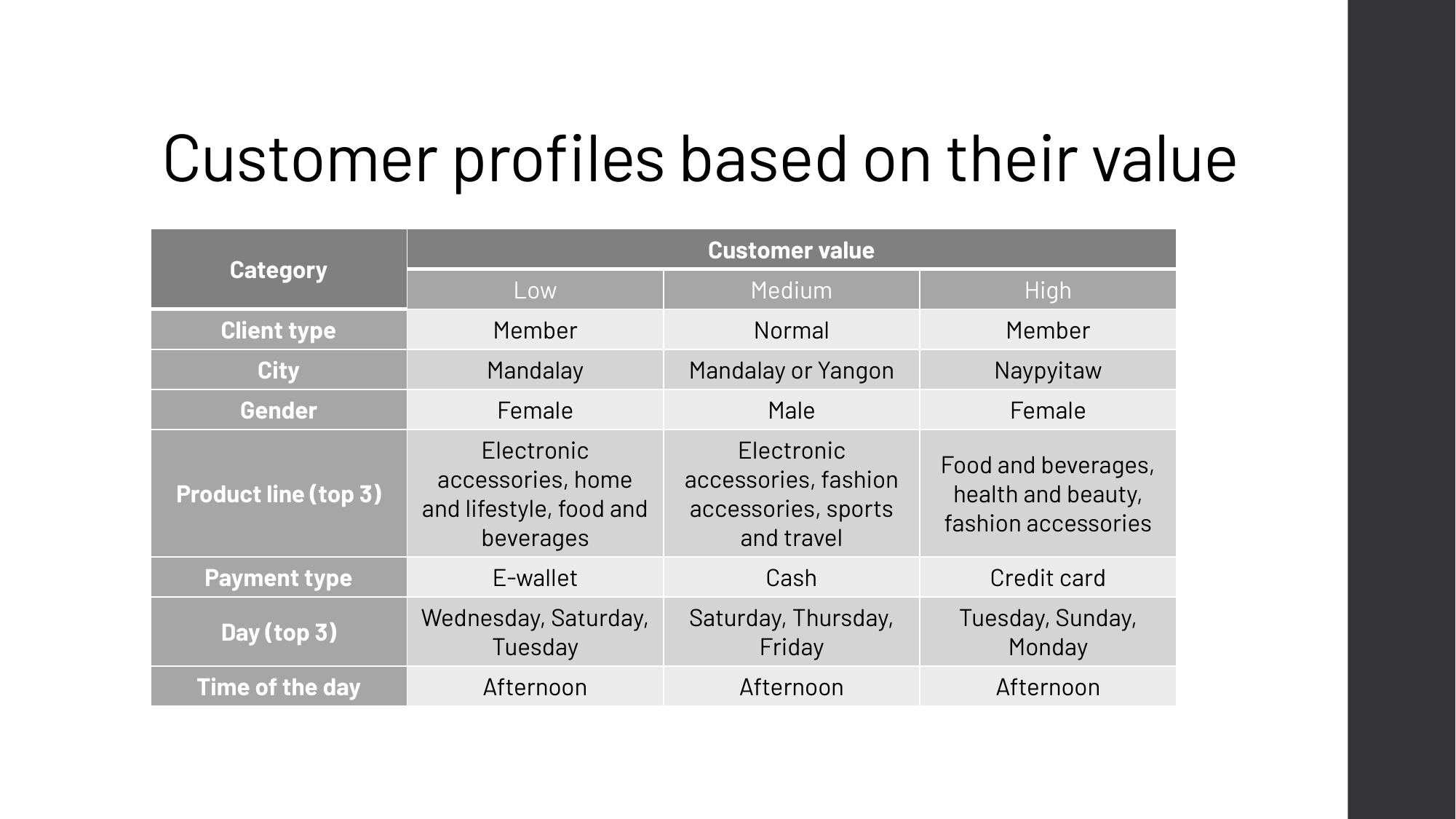

# Customer profiles based on their value
| Category | Customer value |  |  |
| --- | --- | --- | --- |
|  | Low | Medium | High |
| Client type | Member | Normal | Member |
| City | Mandalay | Mandalay or Yangon | Naypyitaw |
| Gender | Female | Male | Female |
| Product line (top 3) | Electronic accessories, home and lifestyle, food and beverages | Electronic accessories, fashion accessories, sports and travel | Food and beverages, health and beauty, fashion accessories |
| Payment type | E-wallet | Cash | Credit card |
| Day (top 3) | Wednesday, Saturday, Tuesday | Saturday, Thursday, Friday | Tuesday, Sunday, Monday |
| Time of the day | Afternoon | Afternoon | Afternoon |